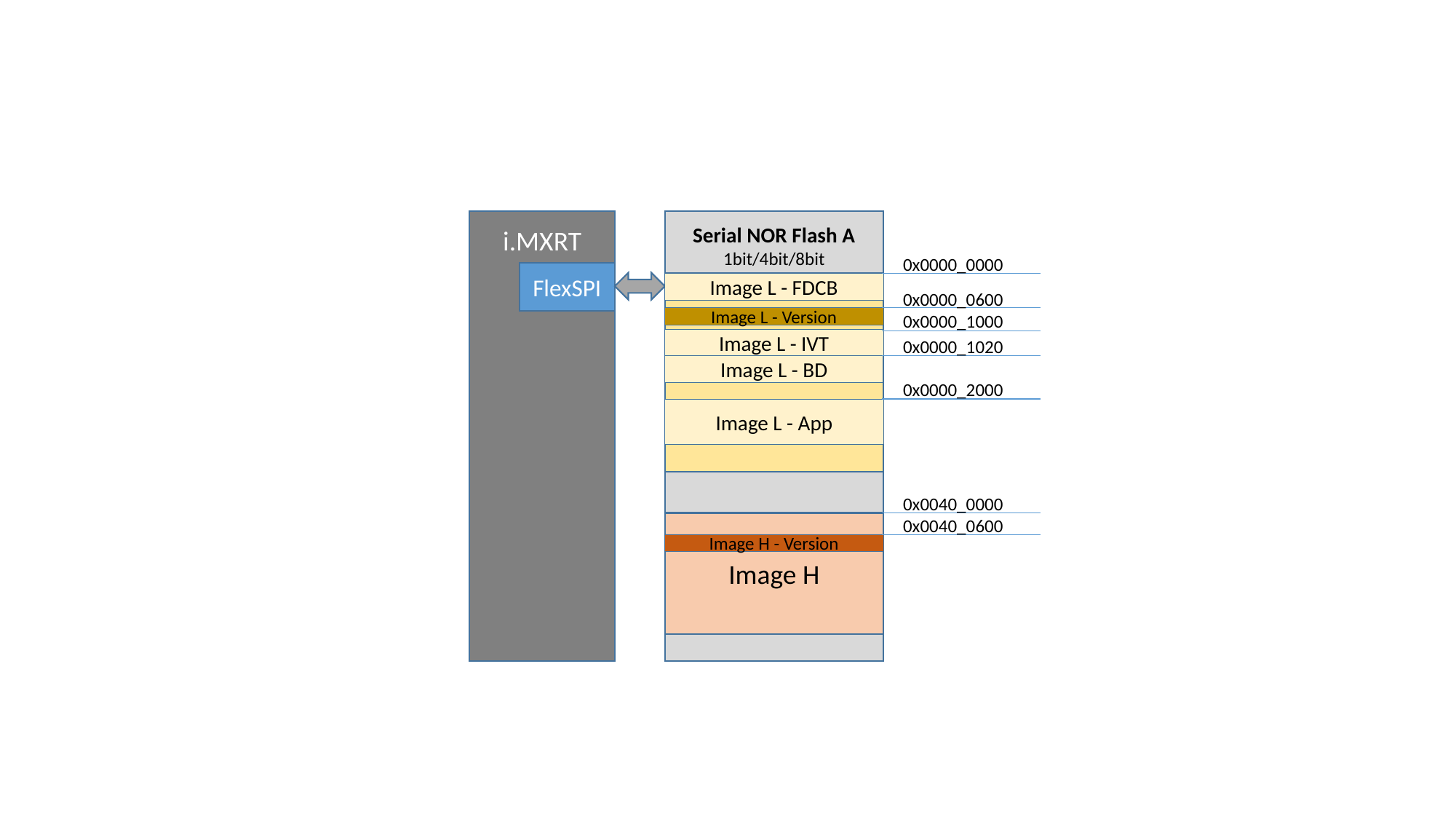

i.MXRT

Serial NOR Flash A
1bit/4bit/8bit

0x0000_0000
FlexSPI
0x0000_0600

Image L - FDCB
0x0000_1000
Image L - Version
0x0000_1020
Image L - IVT
Image L - BD
0x0000_2000
Image L - App
0x0040_0000
0x0040_0600
Image H
Image H - Version